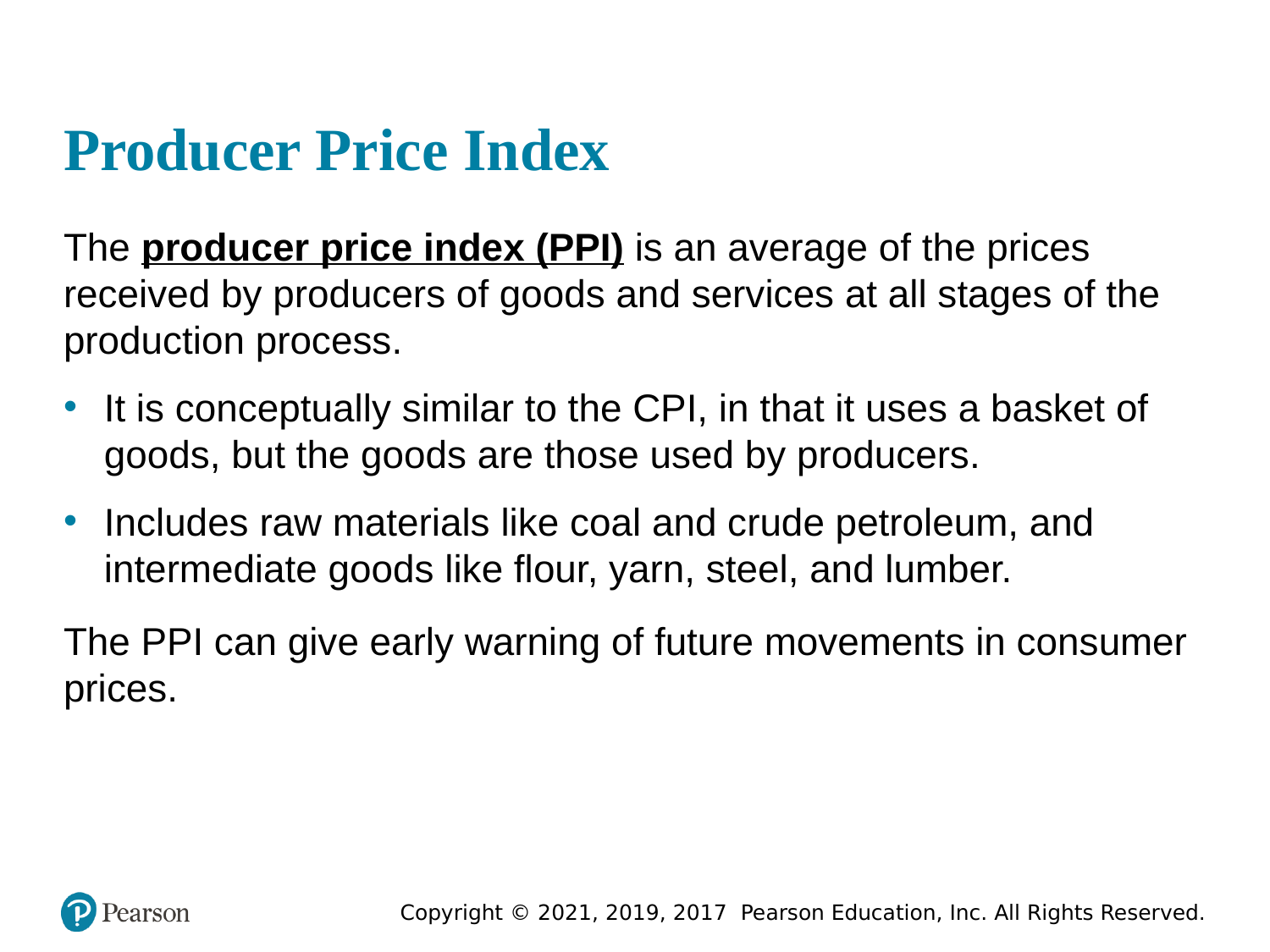

# Producer Price Index
The producer price index (PPI) is an average of the prices received by producers of goods and services at all stages of the production process.
It is conceptually similar to the CPI, in that it uses a basket of goods, but the goods are those used by producers.
Includes raw materials like coal and crude petroleum, and intermediate goods like flour, yarn, steel, and lumber.
The PPI can give early warning of future movements in consumer prices.